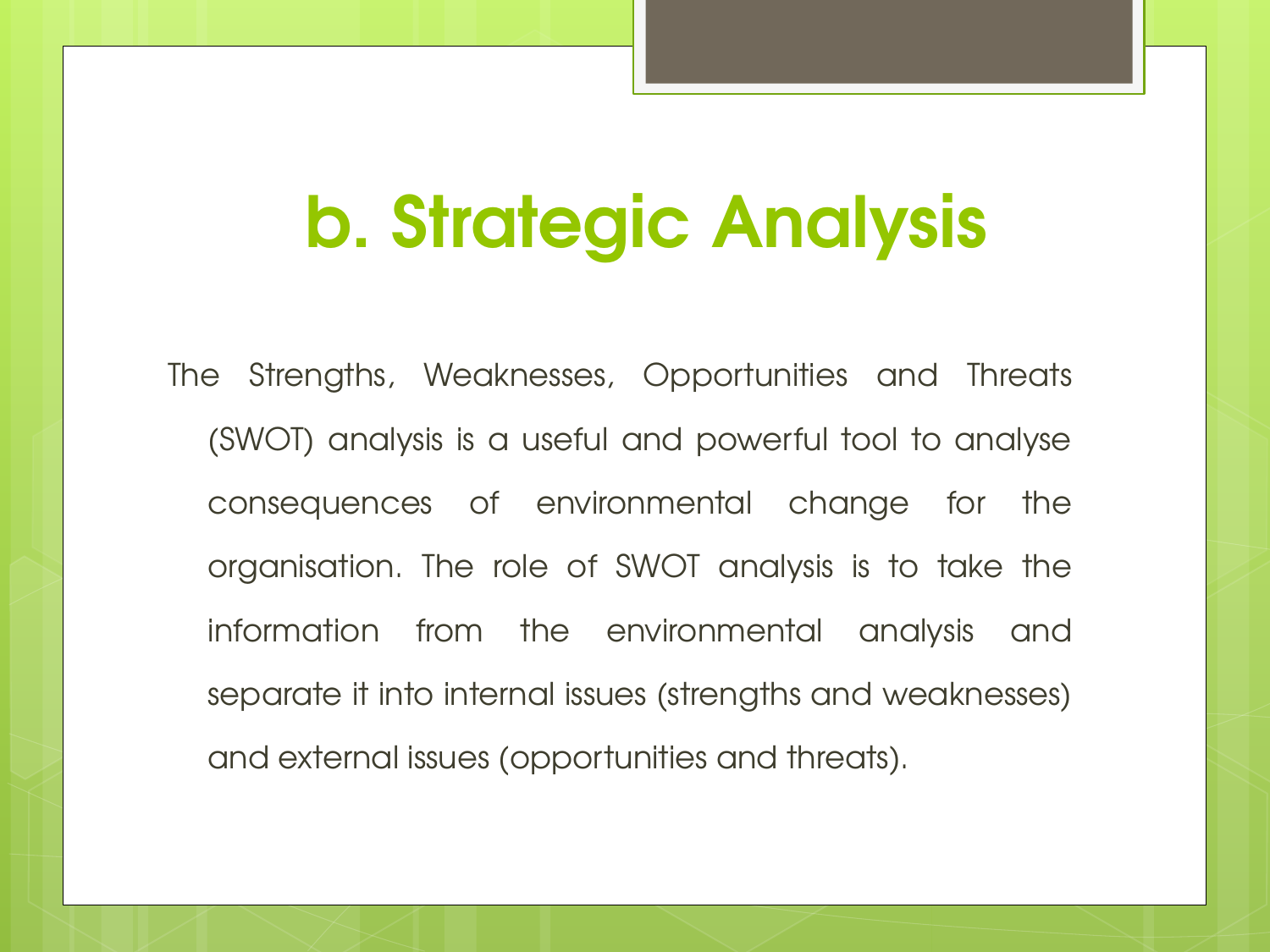

# b. Strategic Analysis
The Strengths, Weaknesses, Opportunities and Threats (SWOT) analysis is a useful and powerful tool to analyse consequences of environmental change for the organisation. The role of SWOT analysis is to take the information from the environmental analysis and separate it into internal issues (strengths and weaknesses) and external issues (opportunities and threats).